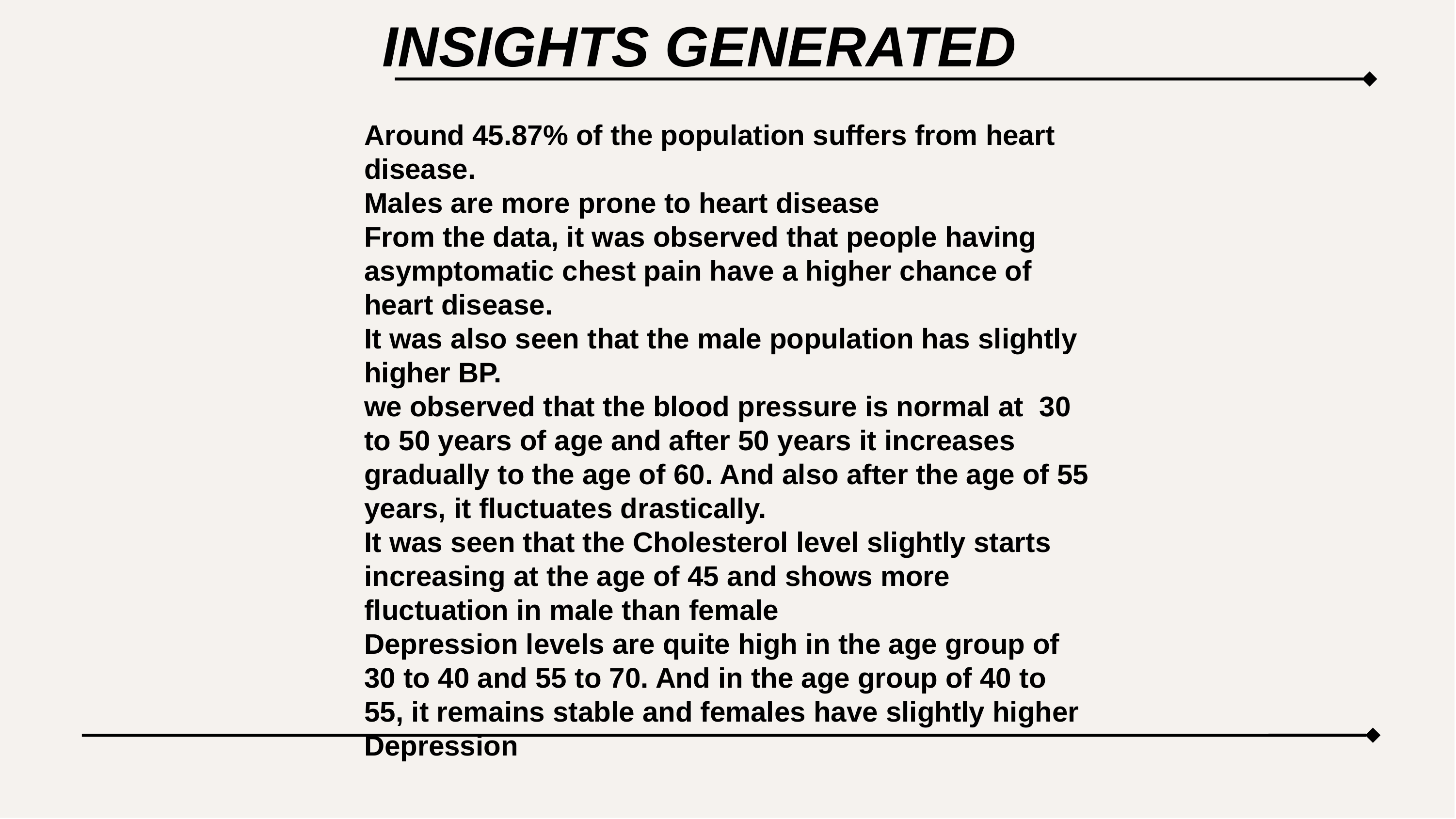

INSIGHTS GENERATED

Around 45.87% of the population suffers from heart disease.
Males are more prone to heart disease
From the data, it was observed that people having asymptomatic chest pain have a higher chance of heart disease.
It was also seen that the male population has slightly higher BP.
we observed that the blood pressure is normal at  30 to 50 years of age and after 50 years it increases gradually to the age of 60. And also after the age of 55 years, it fluctuates drastically.
It was seen that the Cholesterol level slightly starts increasing at the age of 45 and shows more fluctuation in male than female
Depression levels are quite high in the age group of 30 to 40 and 55 to 70. And in the age group of 40 to 55, it remains stable and females have slightly higher Depression